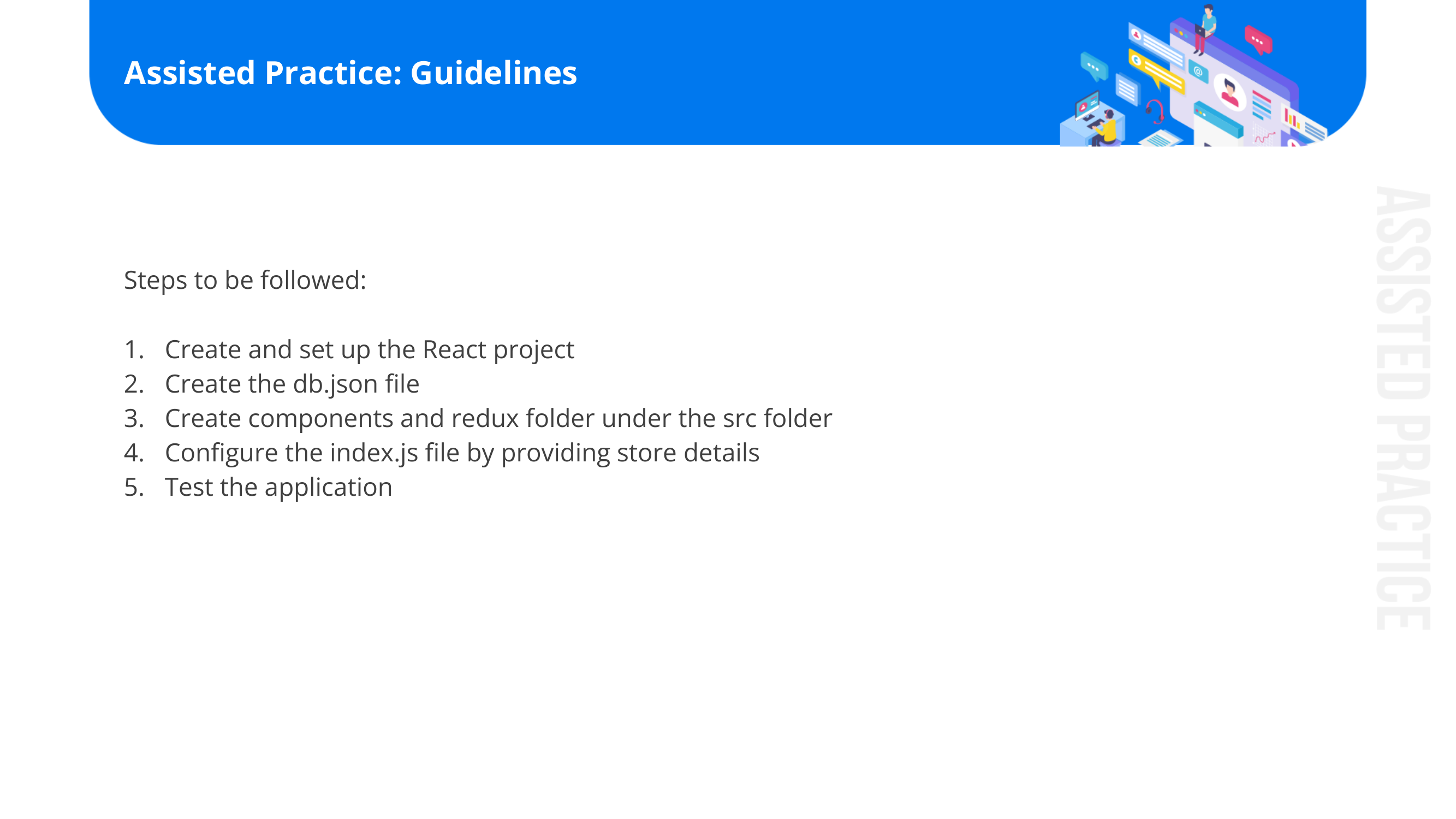

# Assisted Practice: Guidelines
Steps to be followed:

Create and set up the React project
Create the db.json file
Create components and redux folder under the src folder
Configure the index.js file by providing store details
Test the application